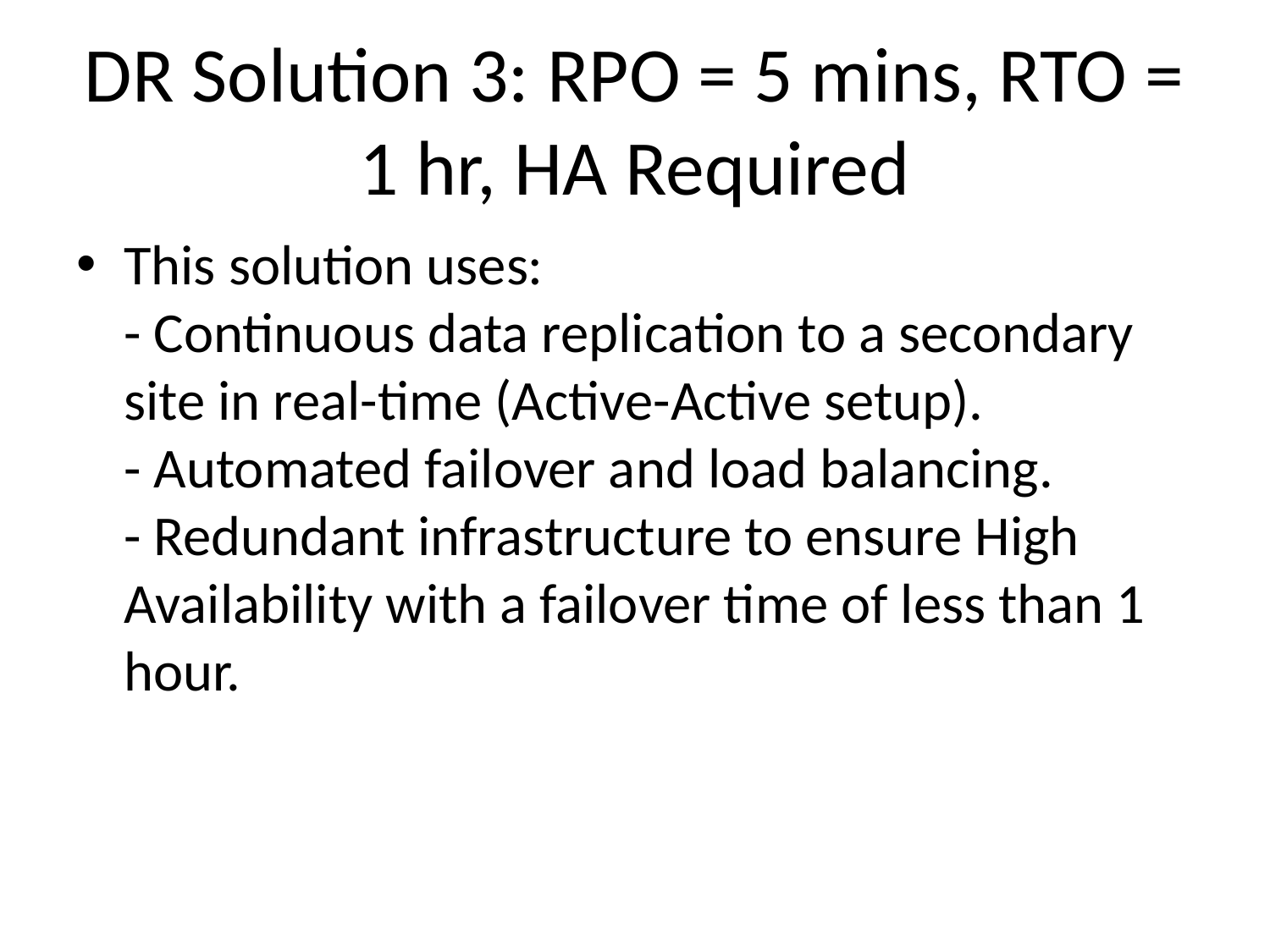

# DR Solution 3: RPO = 5 mins, RTO = 1 hr, HA Required
This solution uses:
- Continuous data replication to a secondary site in real-time (Active-Active setup).
- Automated failover and load balancing.
- Redundant infrastructure to ensure High Availability with a failover time of less than 1 hour.